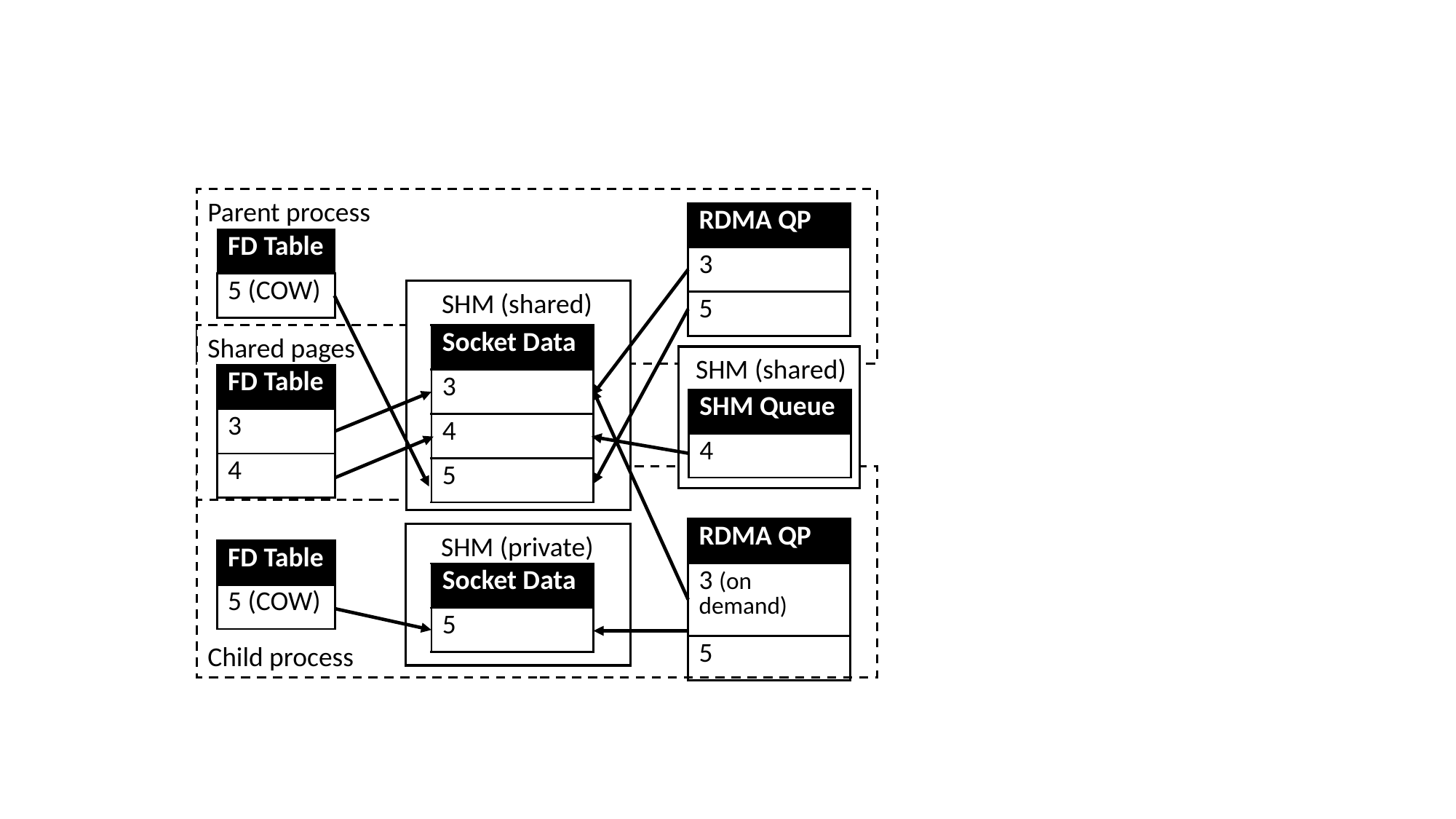

Parent process

| RDMA QP |
| --- |
| 3 |
| 5 |
| FD Table |
| --- |
| 5 (COW) |
    SHM (shared)

Shared pages

| Socket Data |
| --- |
| 3 |
| 4 |
| 5 |
 SHM (shared)

| FD Table |
| --- |
| 3 |
| 4 |
| SHM Queue |
| --- |
| 4 |

Child process
| RDMA QP |
| --- |
| 3 (on demand) |
| 5 |
    SHM (private)

| FD Table |
| --- |
| 5 (COW) |
| Socket Data |
| --- |
| 5 |